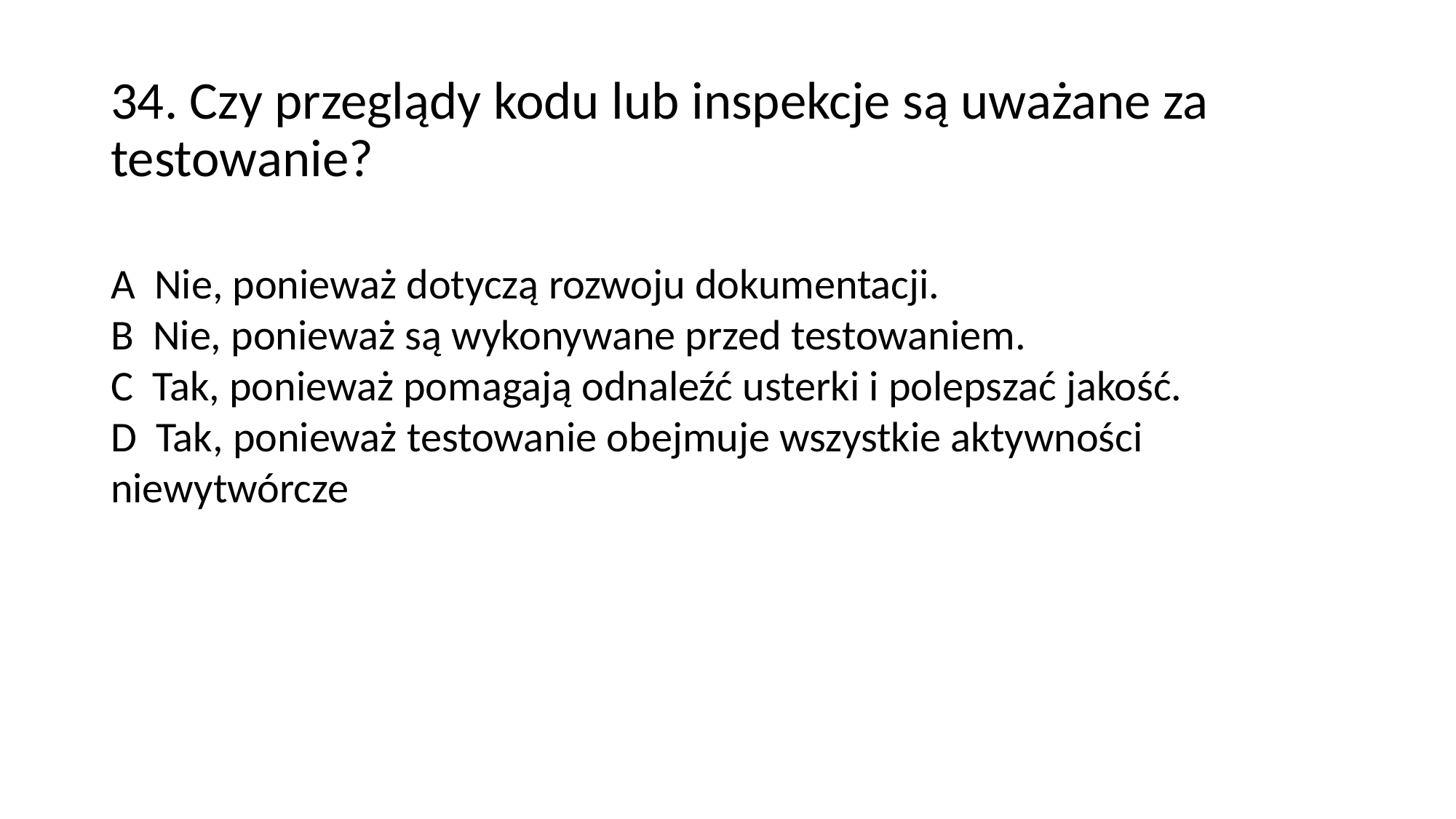

34. Czy przeglądy kodu lub inspekcje są uważane za testowanie?

A  Nie, ponieważ dotyczą rozwoju dokumentacji.
B  Nie, ponieważ są wykonywane przed testowaniem.
C  Tak, ponieważ pomagają odnaleźć usterki i polepszać jakość.
D  Tak, ponieważ testowanie obejmuje wszystkie aktywności niewytwórcze